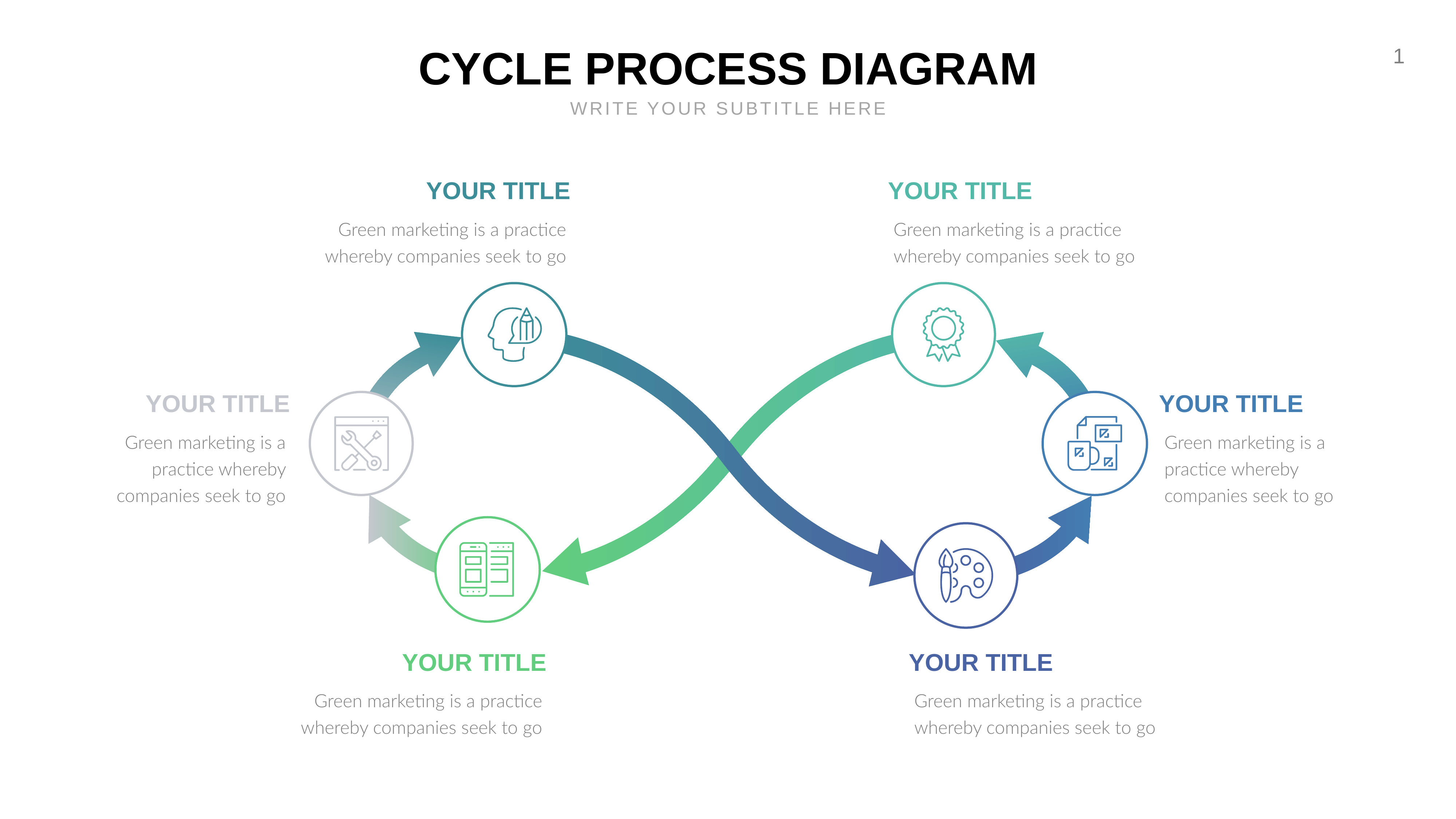

CYCLE PROCESS DIAGRAM
WRITE YOUR SUBTITLE HERE
YOUR TITLE
YOUR TITLE
Green marketing is a practice whereby companies seek to go
Green marketing is a practice whereby companies seek to go

YOUR TITLE
YOUR TITLE
Green marketing is a practice whereby companies seek to go
Green marketing is a practice whereby companies seek to go
YOUR TITLE
YOUR TITLE
Green marketing is a practice whereby companies seek to go
Green marketing is a practice whereby companies seek to go